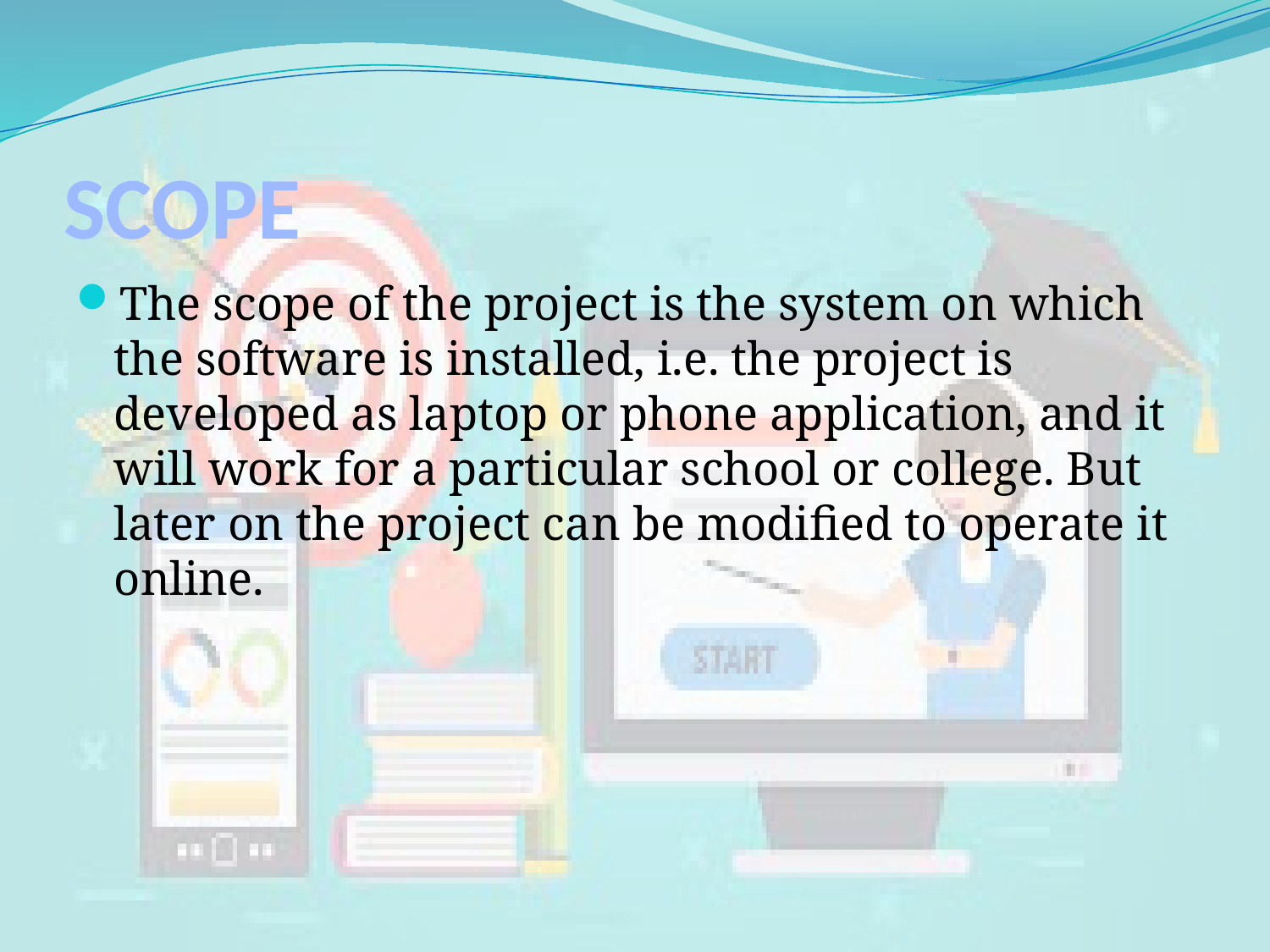

# SCOPE
The scope of the project is the system on which the software is installed, i.e. the project is developed as laptop or phone application, and it will work for a particular school or college. But later on the project can be modified to operate it online.